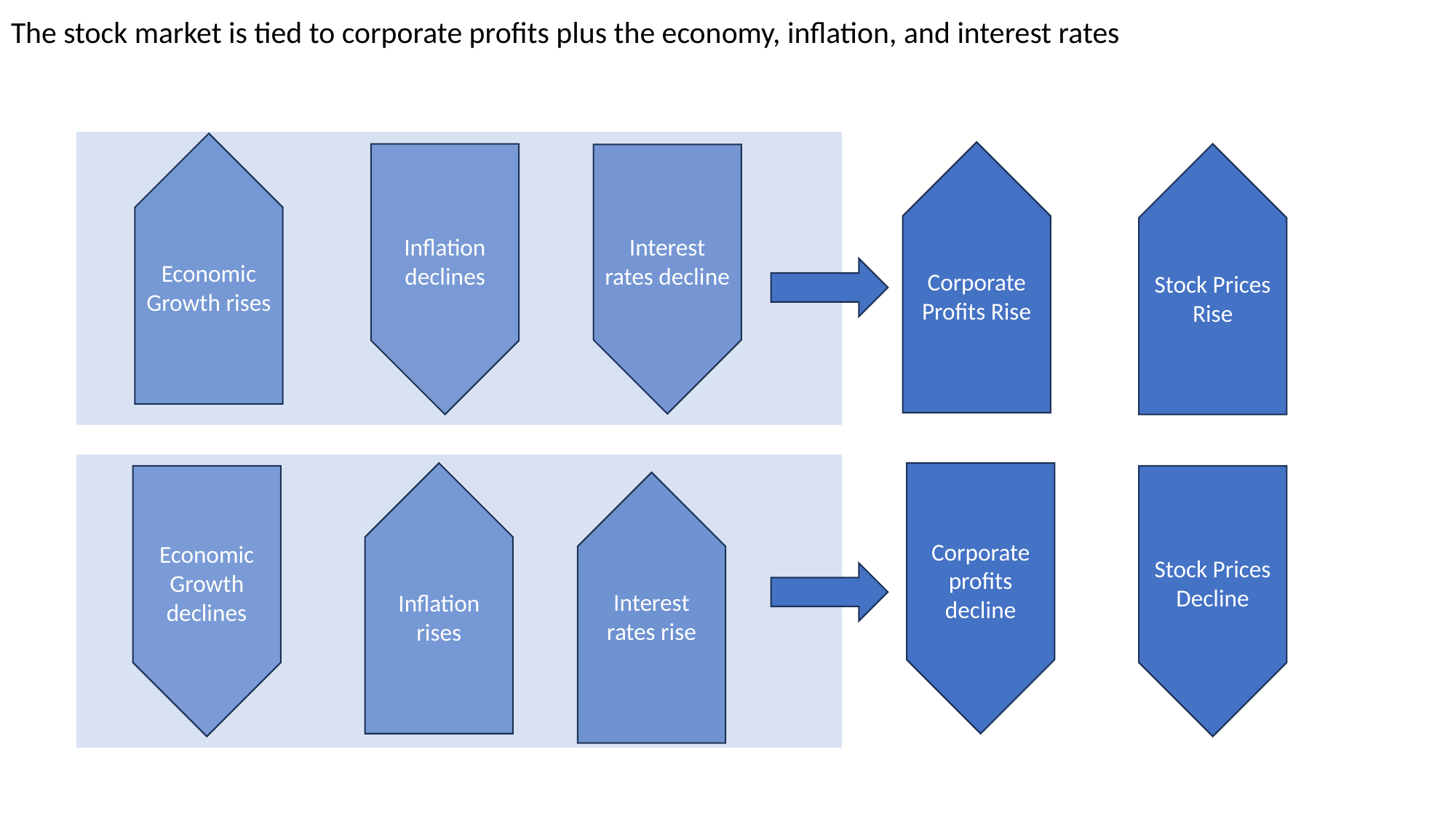

# The stock market is tied to corporate profits plus the economy, inflation, and interest rates

Economic Growth rises
Corporate Profits Rise
Inflation declines
Interest rates decline
Stock Prices Rise

Corporate profits decline
Inflation rises
Economic Growth declines
Stock Prices Decline
Interest rates rise